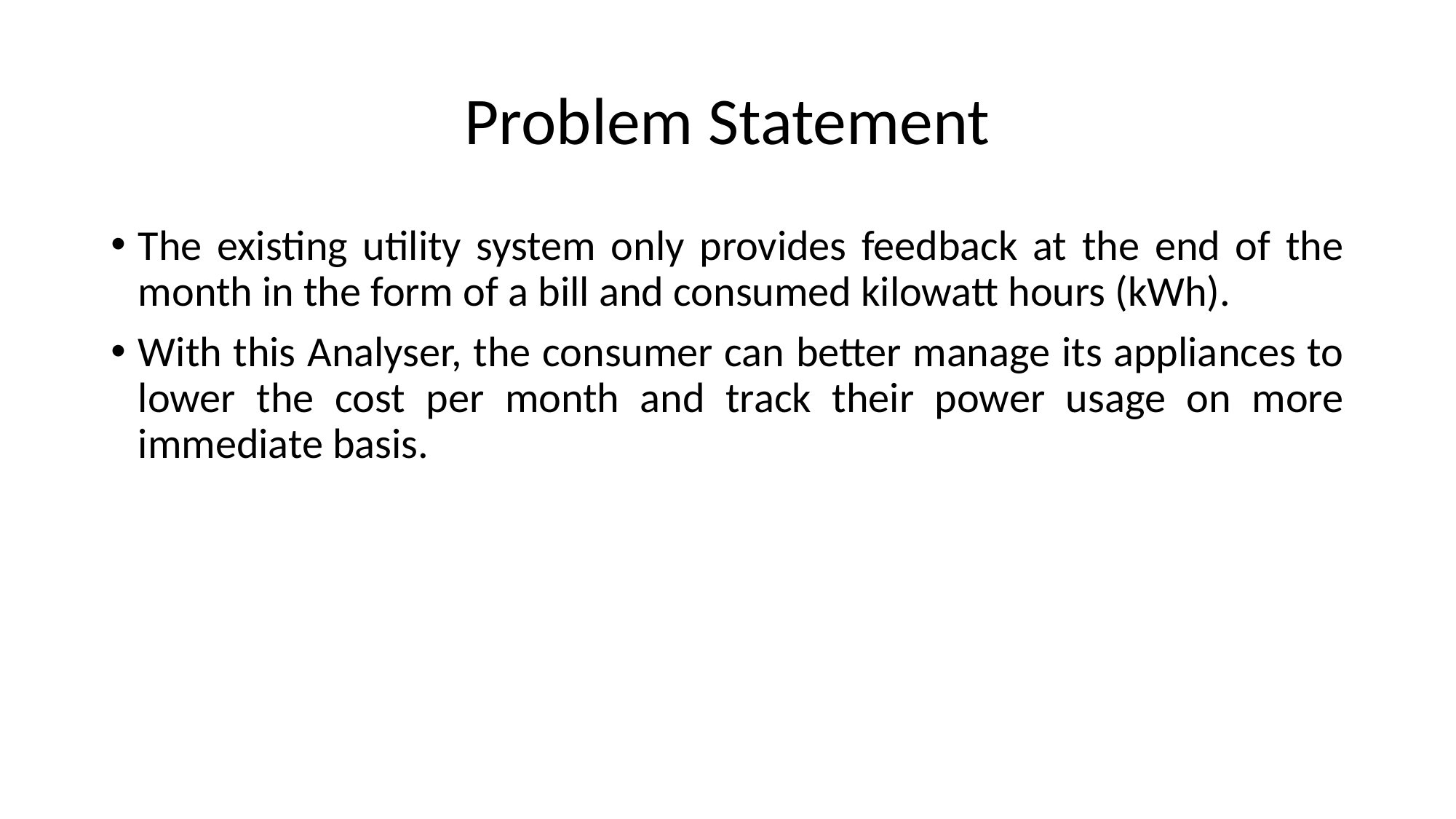

# Problem Statement
The existing utility system only provides feedback at the end of the month in the form of a bill and consumed kilowatt hours (kWh).
With this Analyser, the consumer can better manage its appliances to lower the cost per month and track their power usage on more immediate basis.